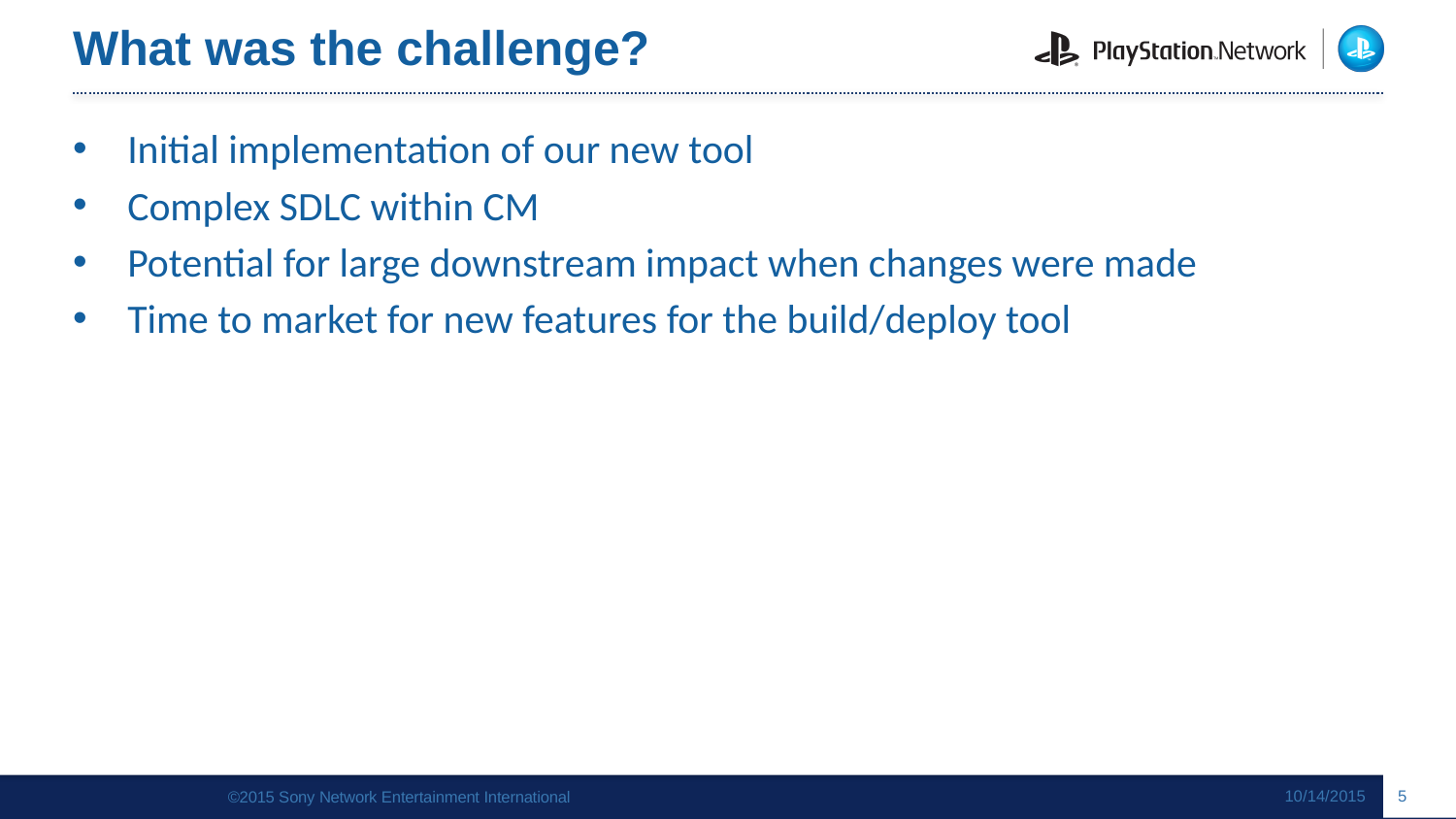

# What was the challenge?
Initial implementation of our new tool
Complex SDLC within CM
Potential for large downstream impact when changes were made
Time to market for new features for the build/deploy tool
10/14/2015
5
©2015 Sony Network Entertainment International